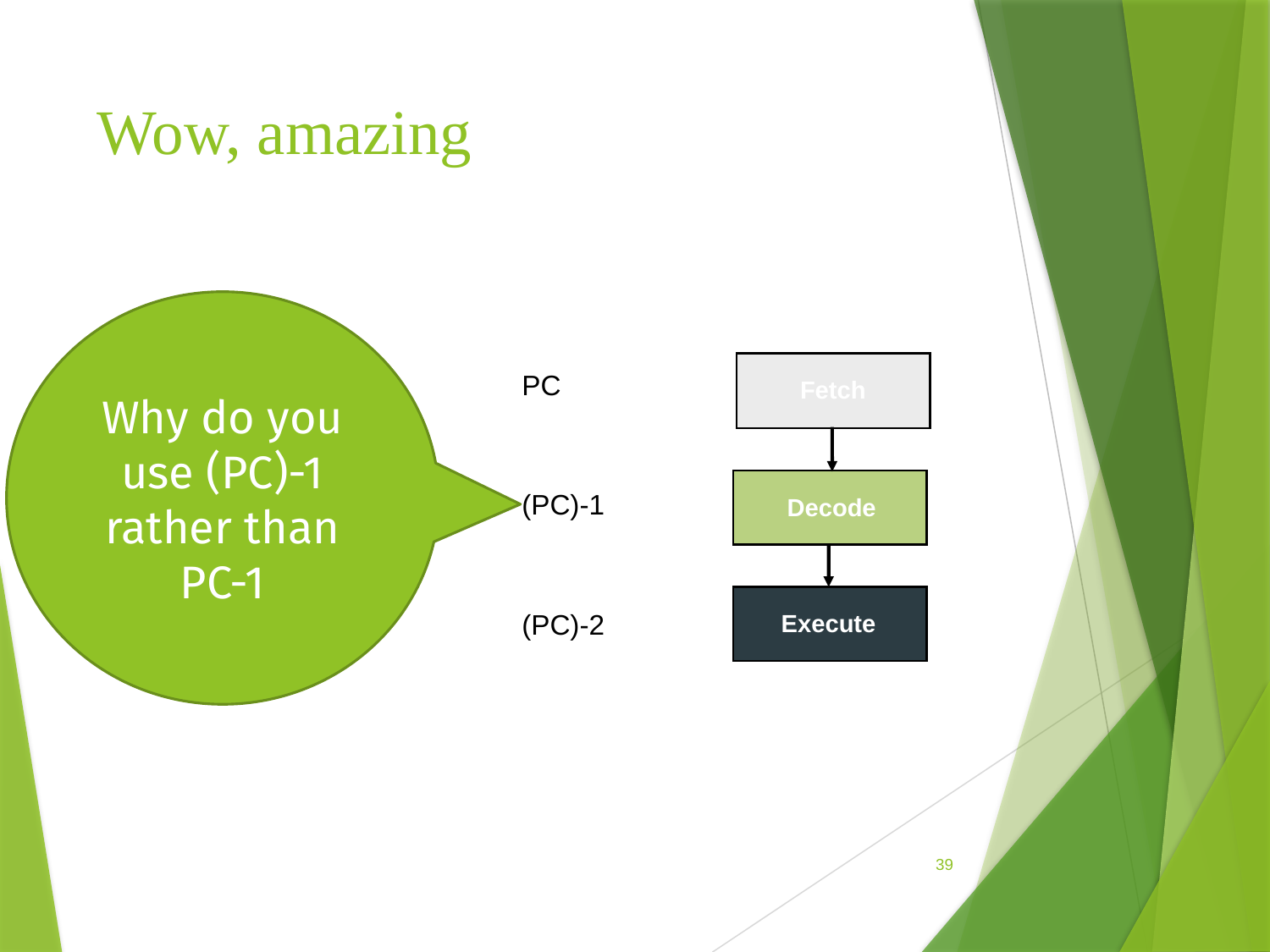

# Wow, amazing
Why do you use (PC)-1 rather than PC-1

PC
Fetch

(PC)-1
Decode

(PC)-2
Execute
39